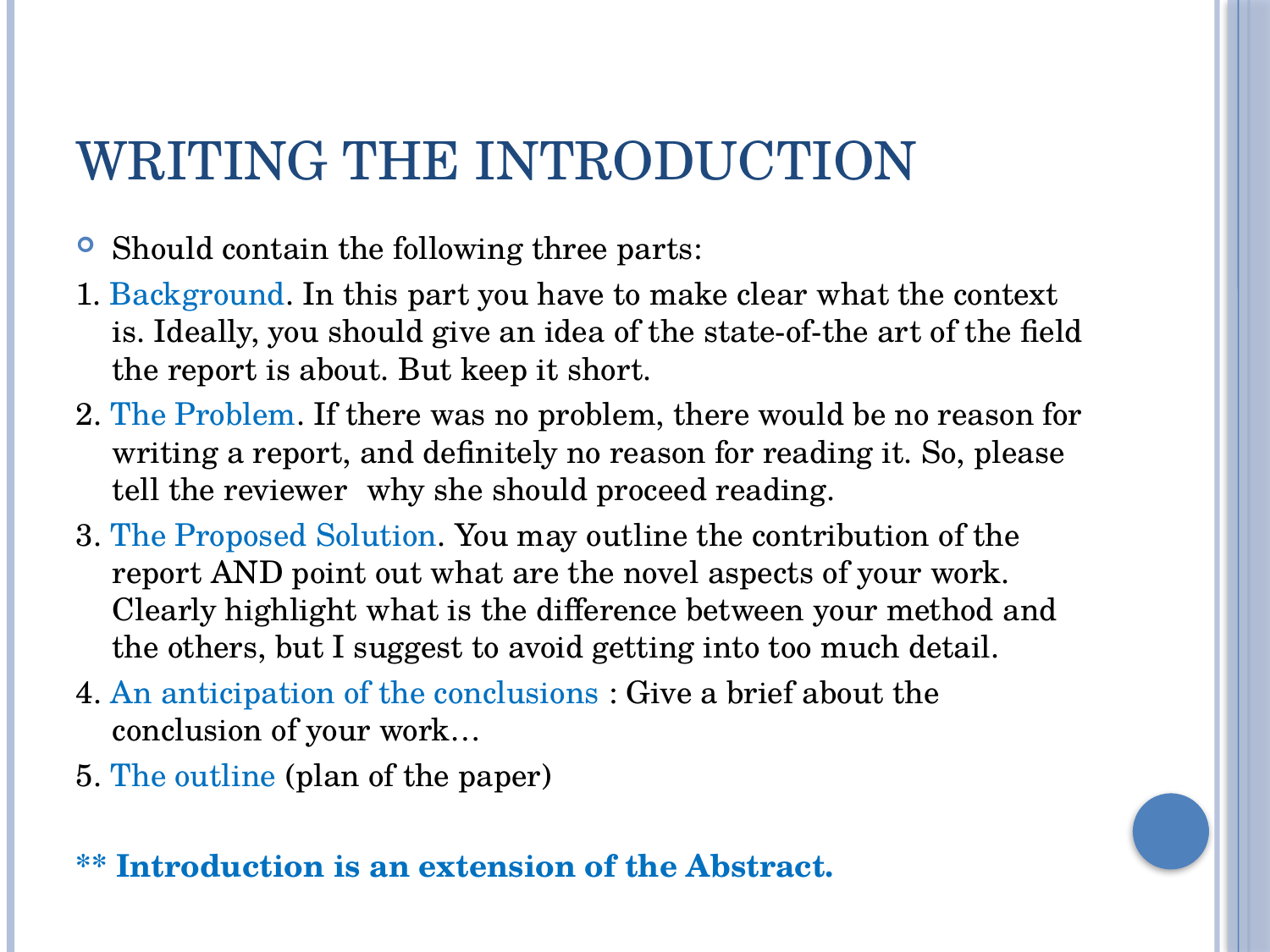

# WRITING THE INTRODUCTION
Should contain the following three parts:
1. Background. In this part you have to make clear what the context is. Ideally, you should give an idea of the state-of-the art of the field the report is about. But keep it short.
2. The Problem. If there was no problem, there would be no reason for writing a report, and definitely no reason for reading it. So, please tell the reviewer  why she should proceed reading.
3. The Proposed Solution. You may outline the contribution of the report AND point out what are the novel aspects of your work. Clearly highlight what is the difference between your method and the others, but I suggest to avoid getting into too much detail.
4. An anticipation of the conclusions : Give a brief about the conclusion of your work…
5. The outline (plan of the paper)

** Introduction is an extension of the Abstract.